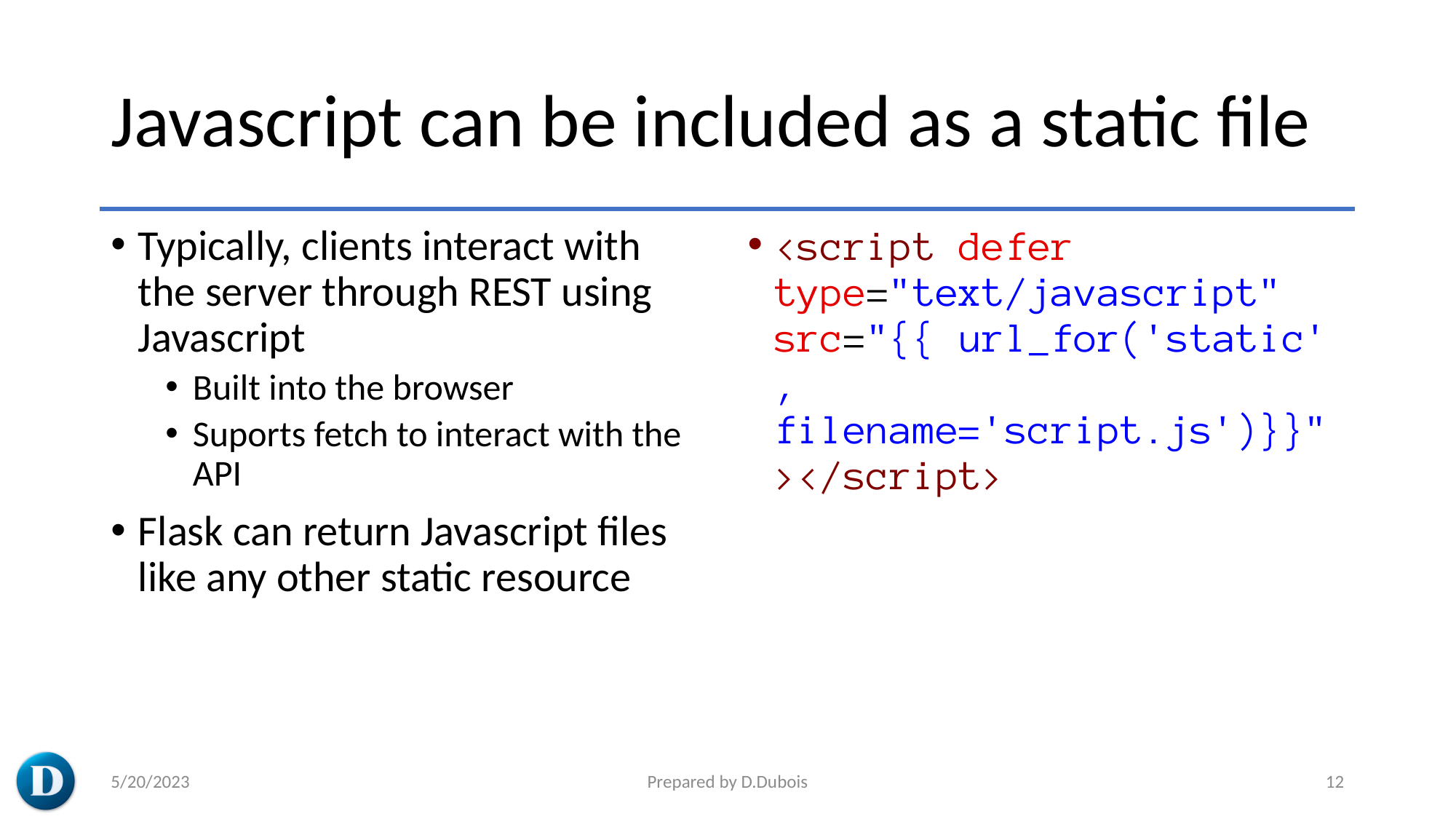

# Javascript can be included as a static file
Typically, clients interact with the server through REST using Javascript
Built into the browser
Suports fetch to interact with the API
Flask can return Javascript files like any other static resource
<script defer type="text/javascript" src="{{ url_for('static', filename='script.js')}}"></script>
5/20/2023
Prepared by D.Dubois
12